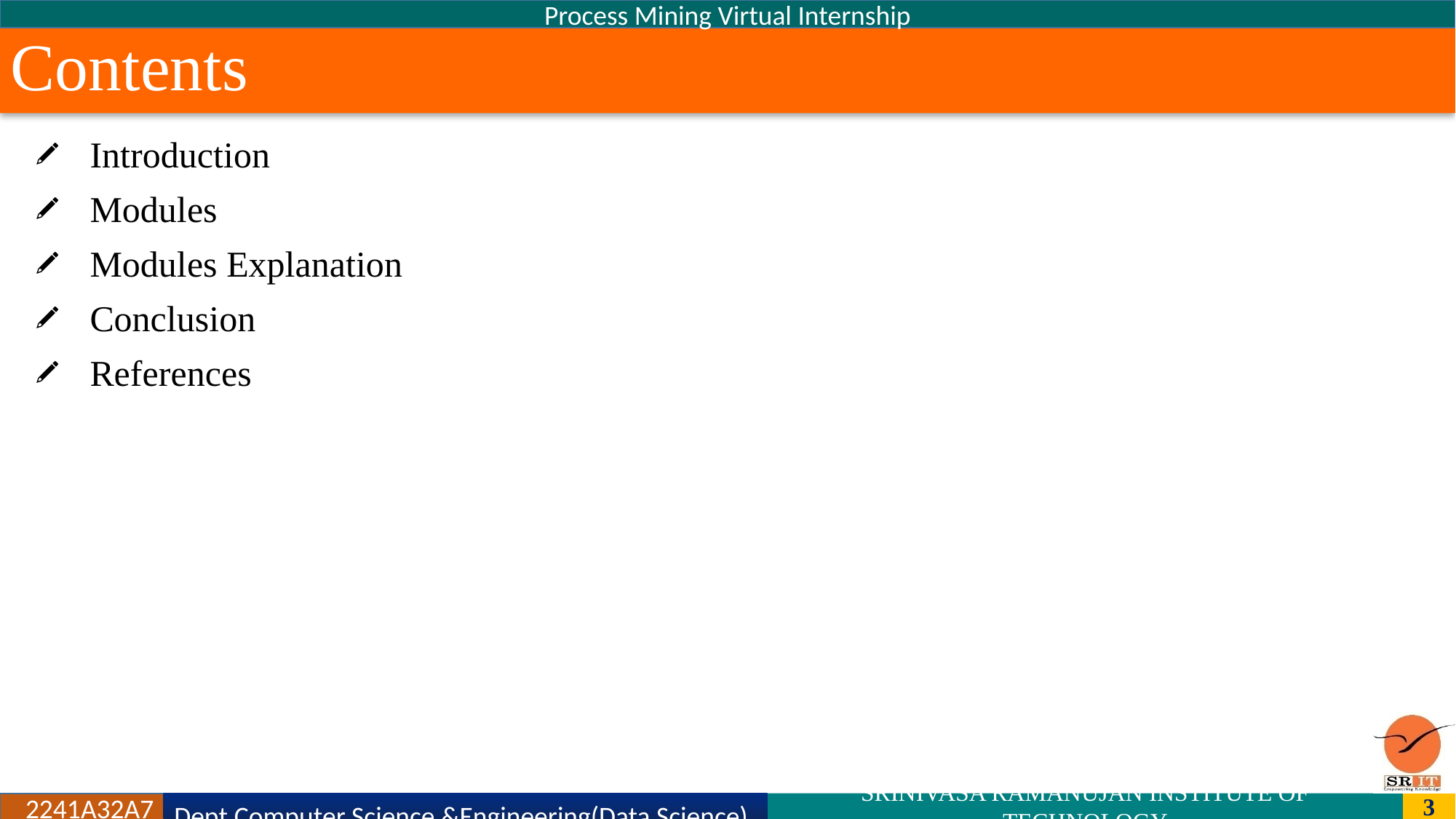

Process Mining Virtual Internship
# Contents
Introduction
Modules
Modules Explanation
Conclusion
References

2241A32A7
Dept.Computer Science &Engineering(Data Science)